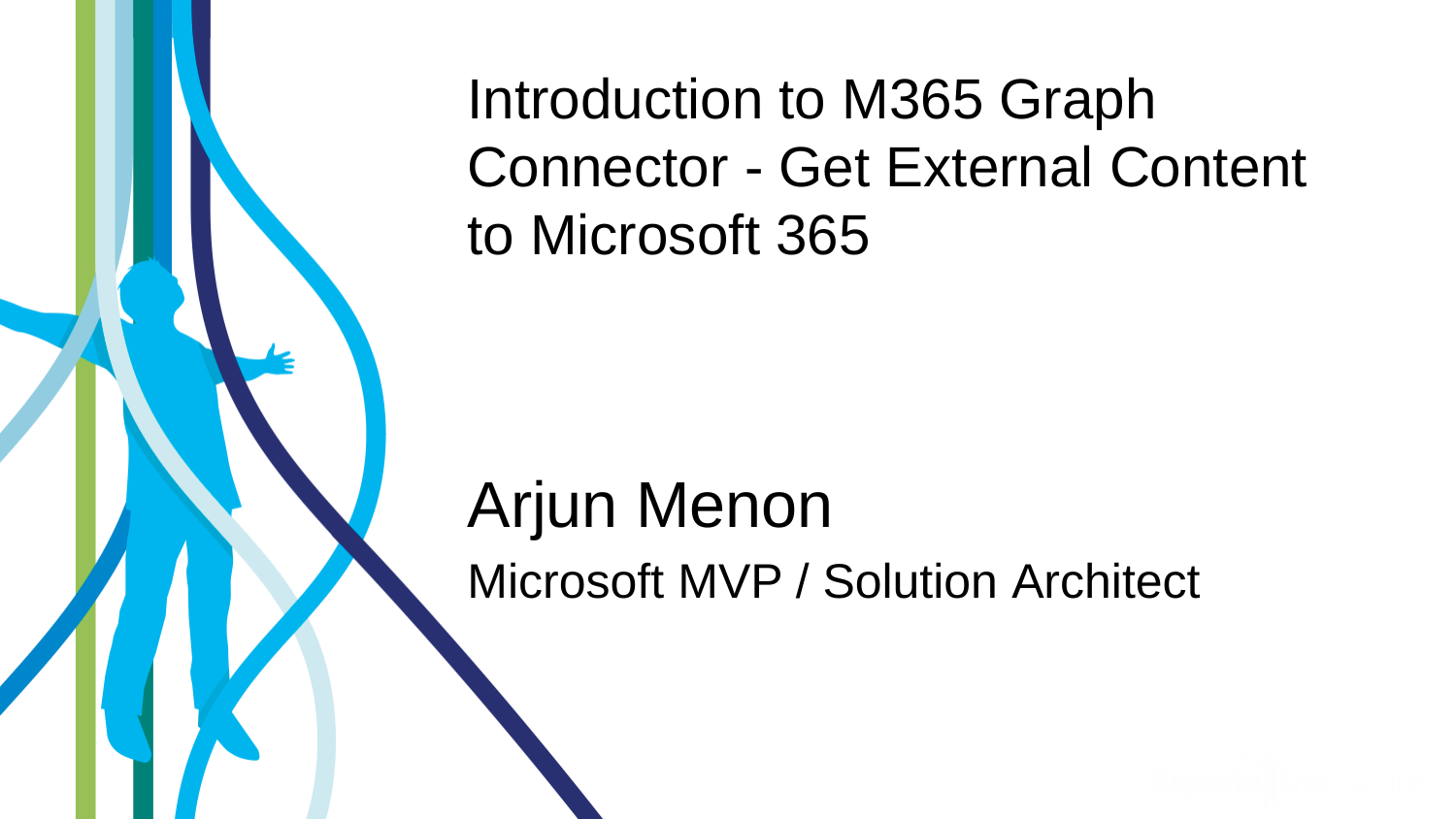

# Introduction to M365 Graph Connector - Get External Content to Microsoft 365
Arjun Menon
Microsoft MVP / Solution Architect